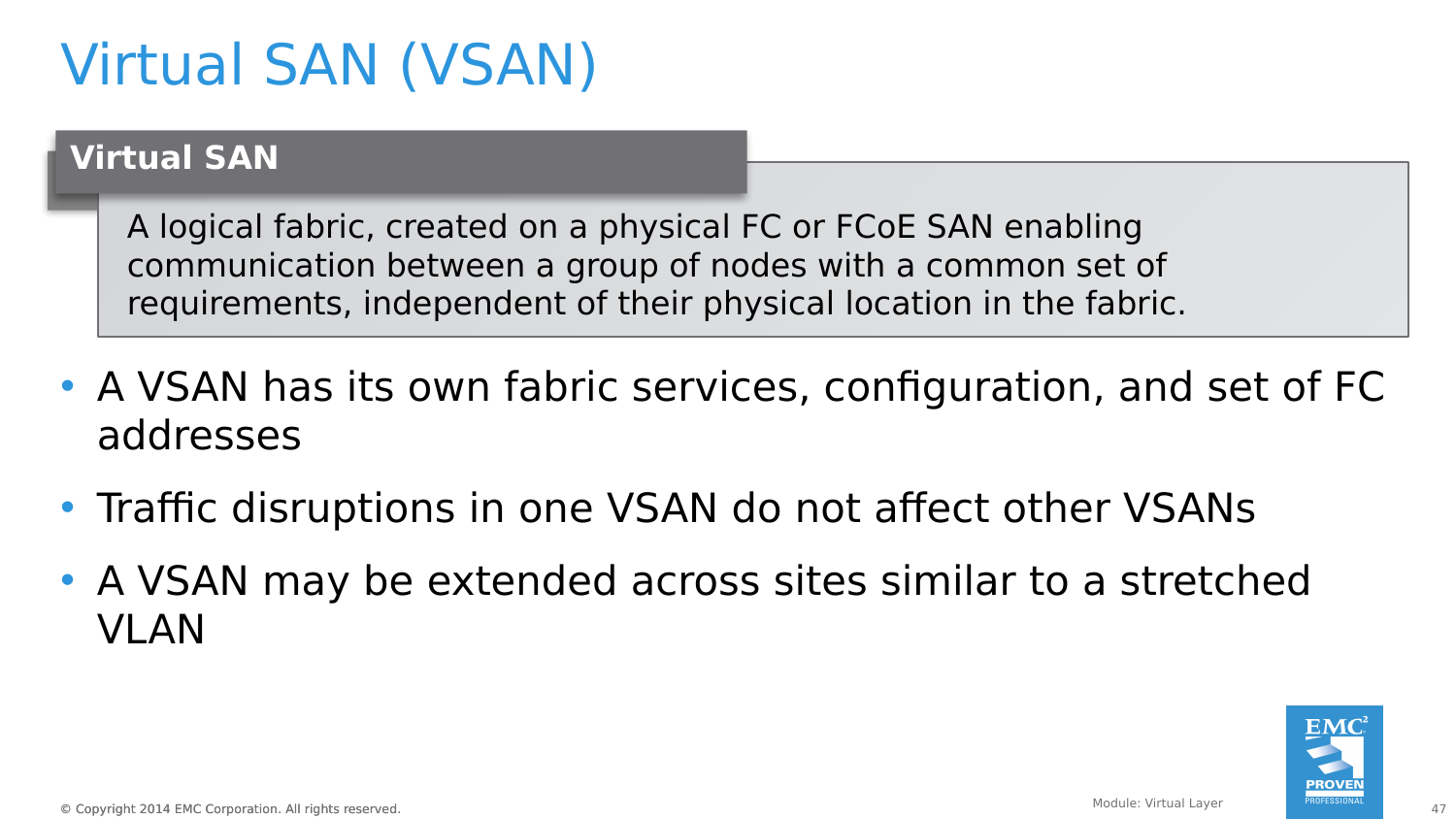

# Virtual SAN (VSAN)
Virtual SAN
A logical fabric, created on a physical FC or FCoE SAN enabling communication between a group of nodes with a common set of requirements, independent of their physical location in the fabric.

A VSAN has its own fabric services, configuration, and set of FC addresses
Traffic disruptions in one VSAN do not affect other VSANs
A VSAN may be extended across sites similar to a stretched VLAN
Module: Virtual Layer